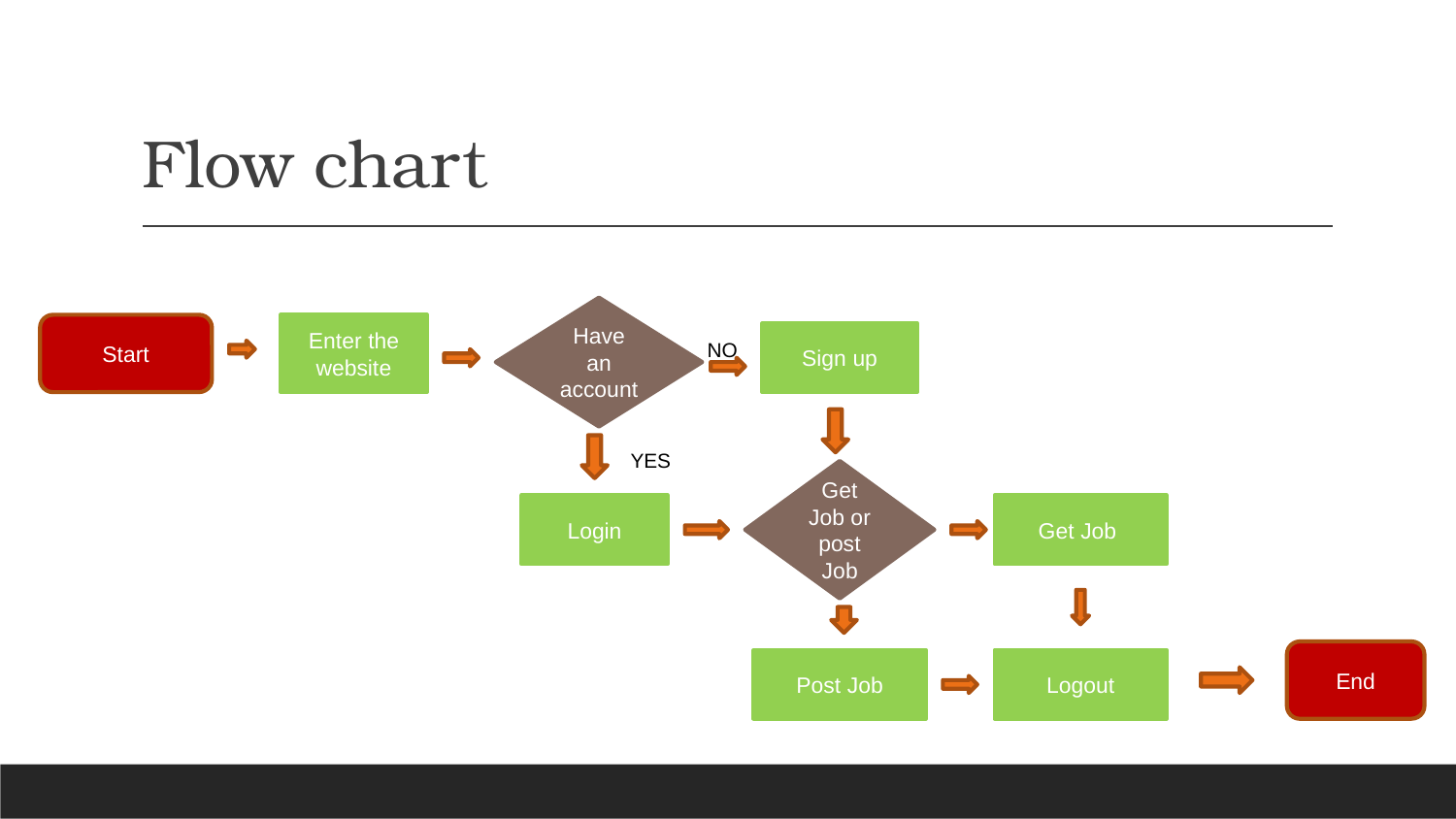

# Flow chart
Have an account
Start
Enter the website
Sign up
NO

YES
Get Job or post Job
Login
Get Job

End
Post Job
Logout